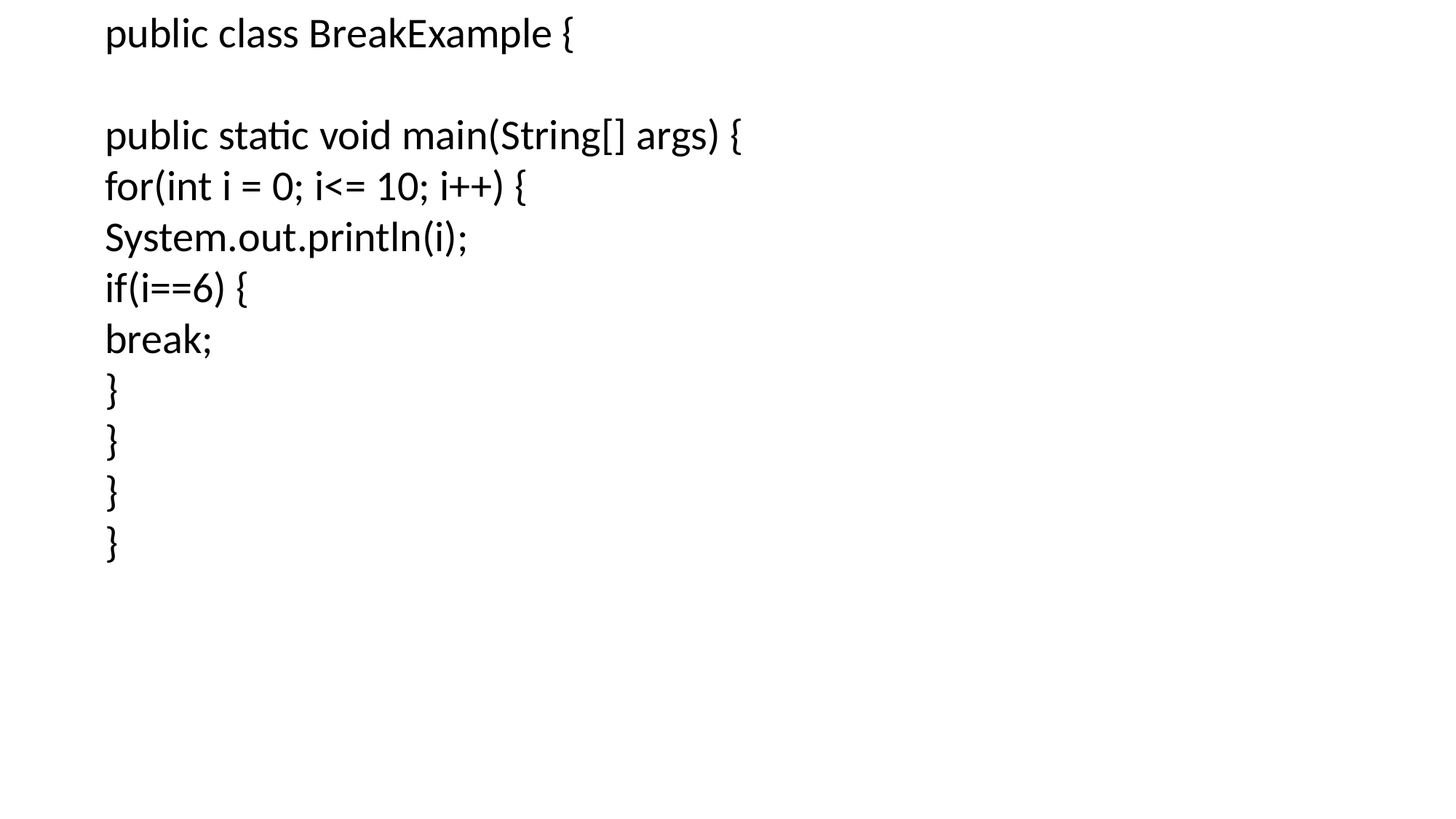

public class BreakExample {

public static void main(String[] args) {
for(int i = 0; i<= 10; i++) {
System.out.println(i);
if(i==6) {
break;
}
}
}
}